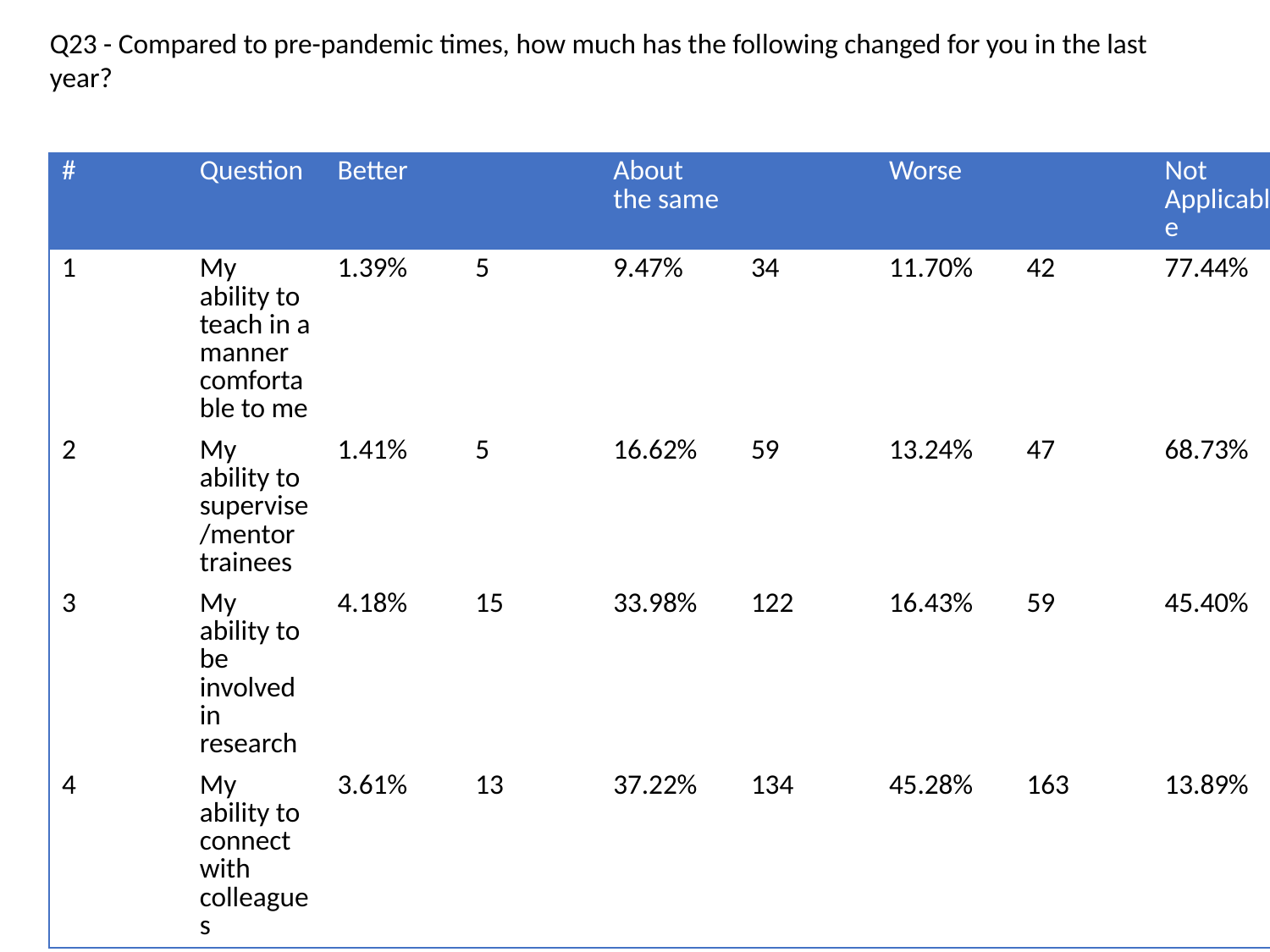

Q23 - Compared to pre-pandemic times, how much has the following changed for you in the last year?
| # | Question | Better |  | About the same |  | Worse |  | Not Applicable |  | Total |
| --- | --- | --- | --- | --- | --- | --- | --- | --- | --- | --- |
| 1 | My ability to teach in a manner comfortable to me | 1.39% | 5 | 9.47% | 34 | 11.70% | 42 | 77.44% | 278 | 359 |
| 2 | My ability to supervise/mentor trainees | 1.41% | 5 | 16.62% | 59 | 13.24% | 47 | 68.73% | 244 | 355 |
| 3 | My ability to be involved in research | 4.18% | 15 | 33.98% | 122 | 16.43% | 59 | 45.40% | 163 | 359 |
| 4 | My ability to connect with colleagues | 3.61% | 13 | 37.22% | 134 | 45.28% | 163 | 13.89% | 50 | 360 |